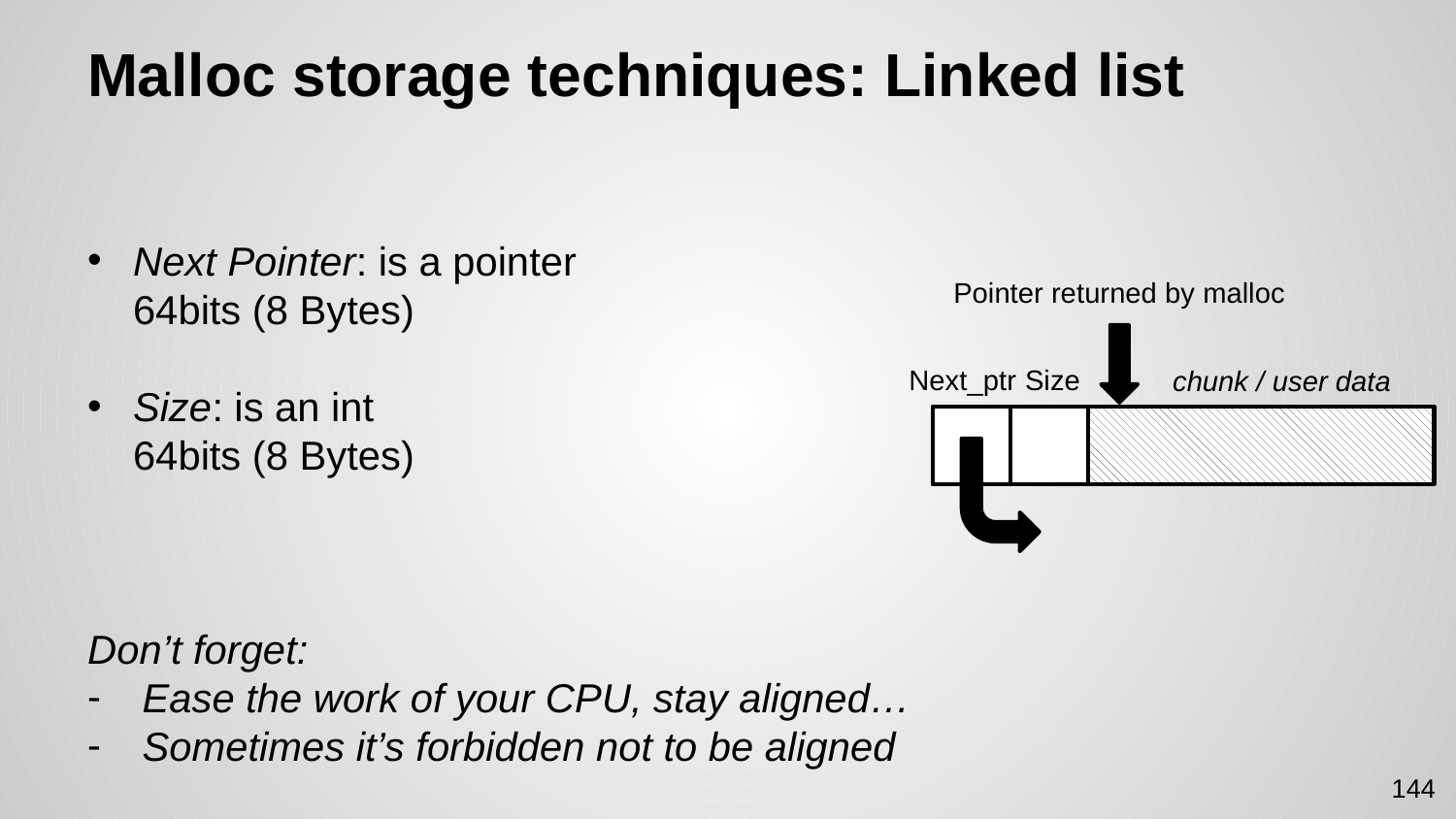

# Malloc storage techniques: Linked list
Next Pointer: is a pointer
64bits (8 Bytes)

Size: is an int
64bits (8 Bytes)

Don’t forget:
Ease the work of your CPU, stay aligned…
Sometimes it’s forbidden not to be aligned
Pointer returned by malloc

Size
Next_ptr

chunk / user data
144